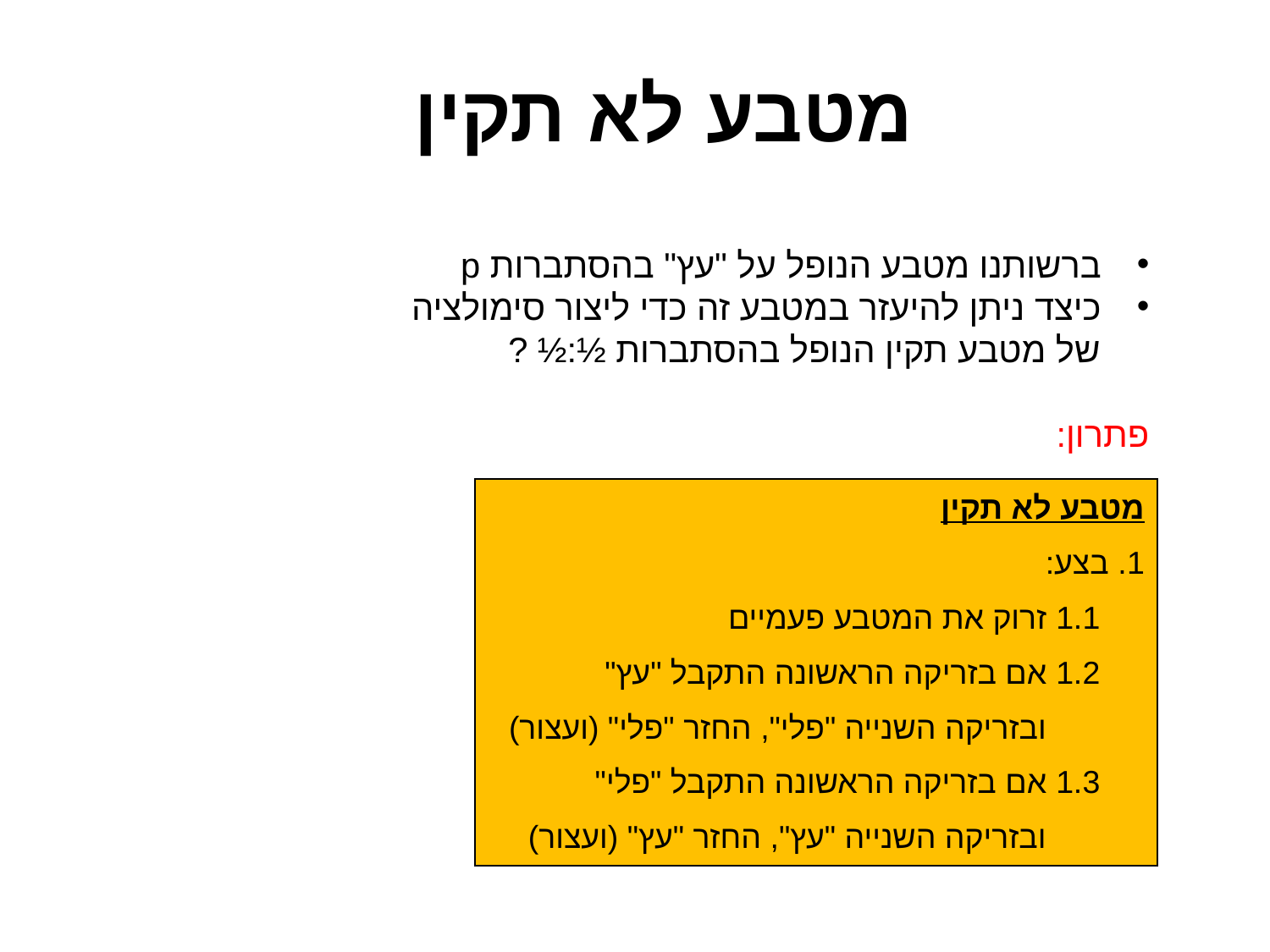

מטבע לא תקין
ברשותנו מטבע הנופל על "עץ" בהסתברות p
כיצד ניתן להיעזר במטבע זה כדי ליצור סימולציה
     של מטבע תקין הנופל בהסתברות ½:½ ?

פתרון:

מטבע לא תקין
1. בצע:
     1.1 זרוק את המטבע פעמיים
     1.2 אם בזריקה הראשונה התקבל "עץ"
           ובזריקה השנייה "פלי", החזר "פלי" (ועצור)
     1.3 אם בזריקה הראשונה התקבל "פלי"
           ובזריקה השנייה "עץ", החזר "עץ" (ועצור)

   .